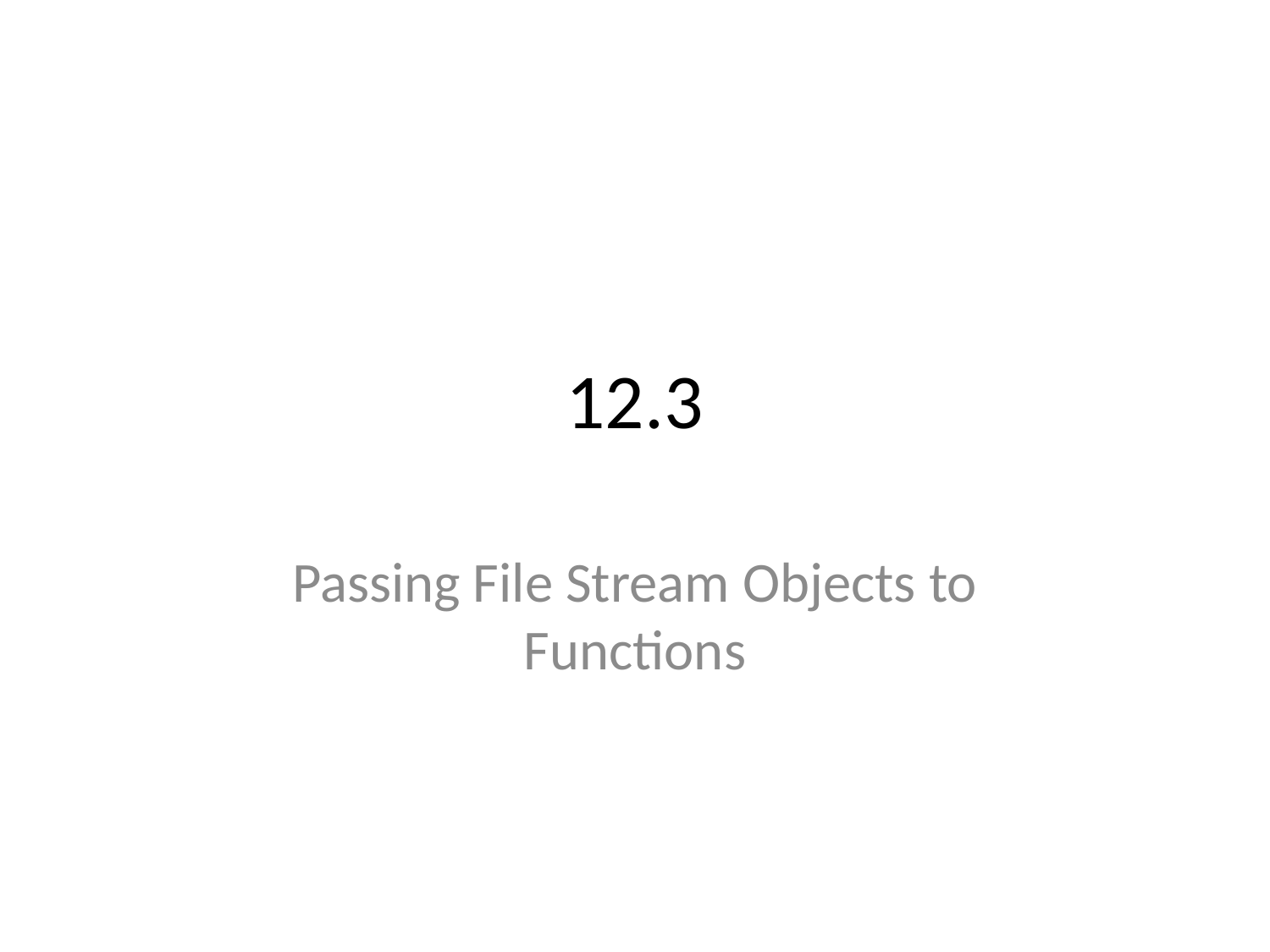

# 12.3
Passing File Stream Objects to Functions